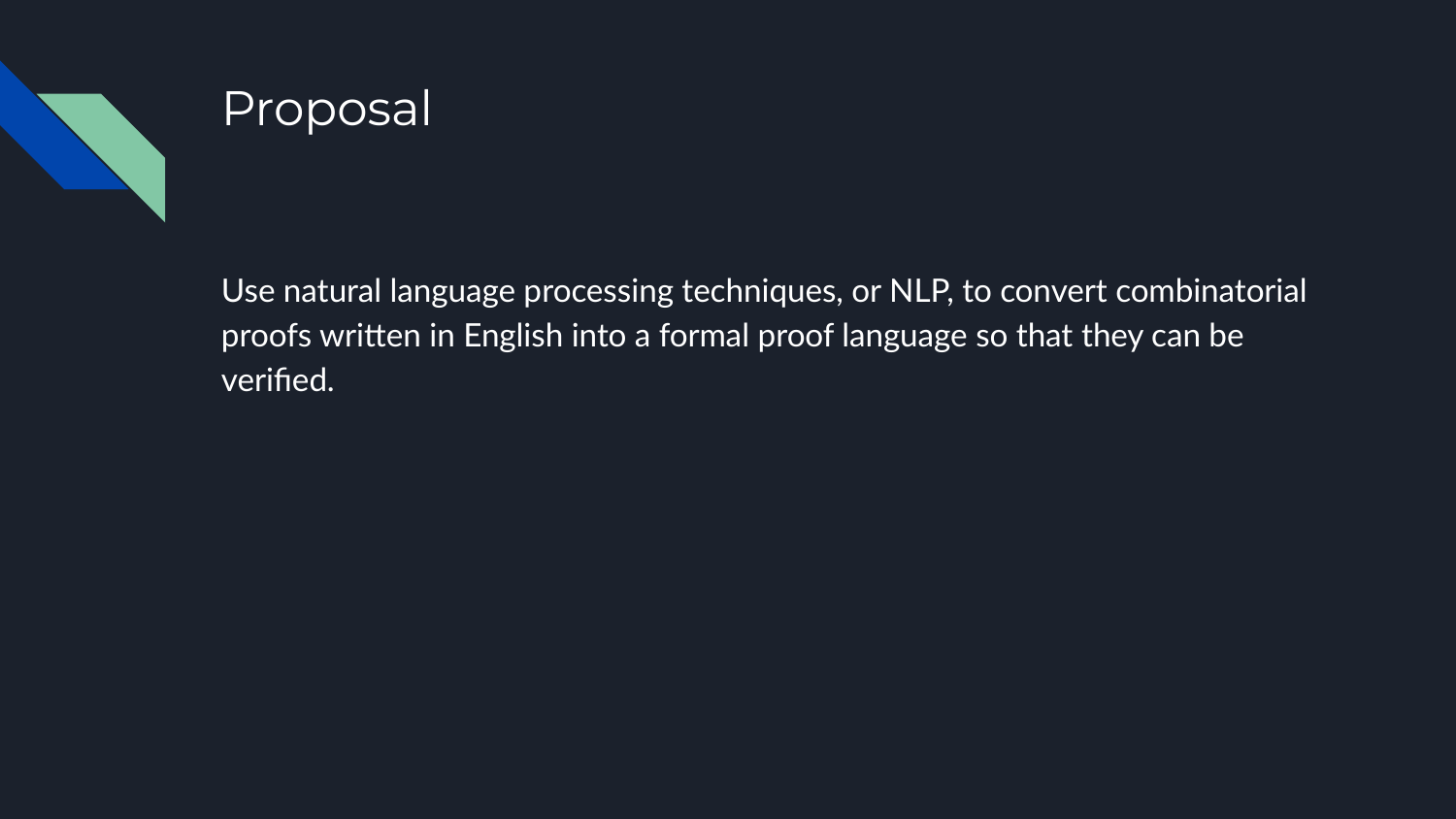

# Proposal
Use natural language processing techniques, or NLP, to convert combinatorial proofs written in English into a formal proof language so that they can be verified.